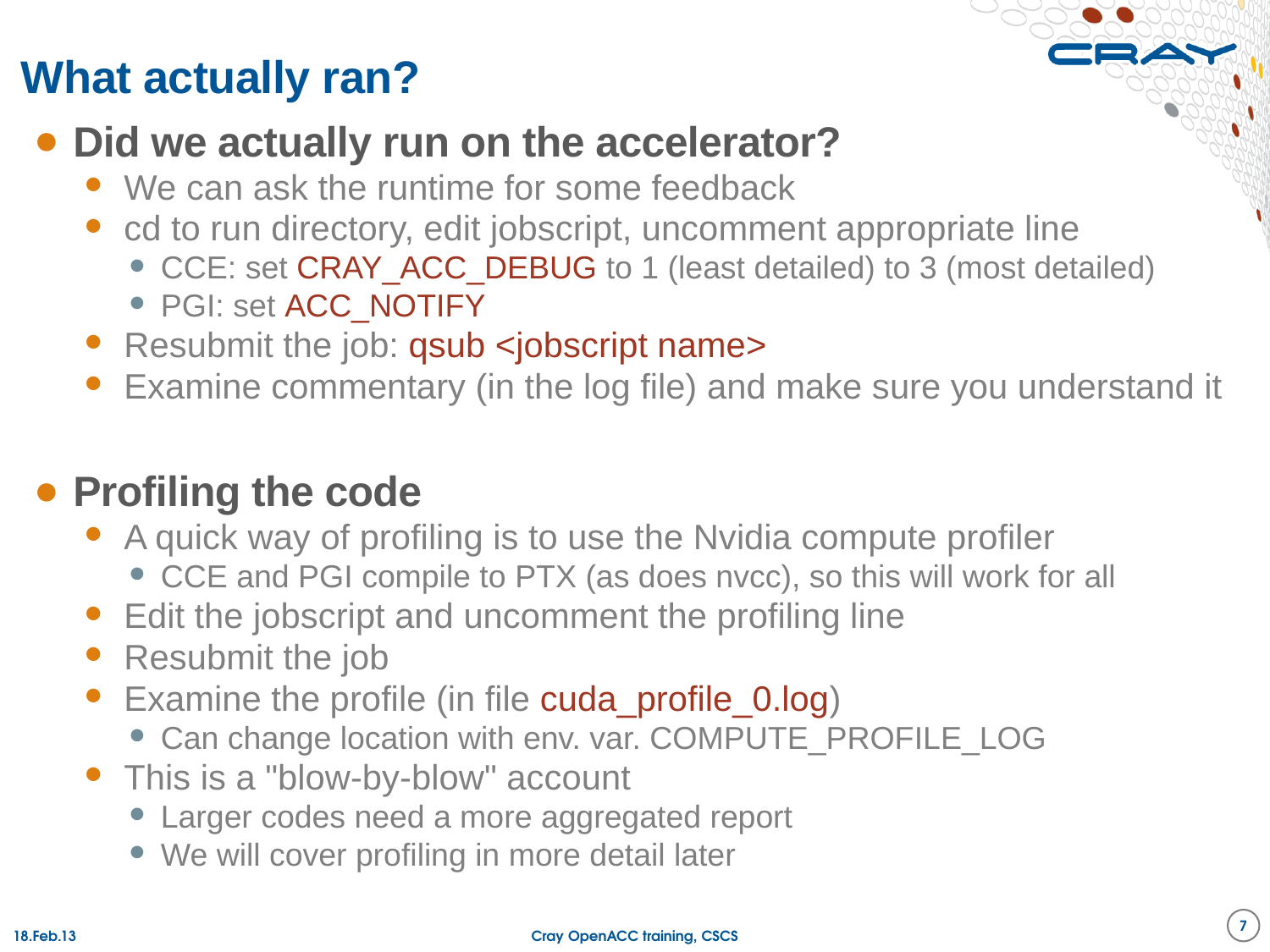

# What actually ran?
Did we actually run on the accelerator?
We can ask the runtime for some feedback
cd to run directory, edit jobscript, uncomment appropriate line
CCE: set CRAY_ACC_DEBUG to 1 (least detailed) to 3 (most detailed)
PGI: set ACC_NOTIFY
Resubmit the job: qsub <jobscript name>
Examine commentary (in the log file) and make sure you understand it

Profiling the code
A quick way of profiling is to use the Nvidia compute profiler
CCE and PGI compile to PTX (as does nvcc), so this will work for all
Edit the jobscript and uncomment the profiling line
Resubmit the job
Examine the profile (in file cuda_profile_0.log)
Can change location with env. var. COMPUTE_PROFILE_LOG
This is a "blow-by-blow" account
Larger codes need a more aggregated report
We will cover profiling in more detail later
7
18.Feb.13
Cray OpenACC training, CSCS